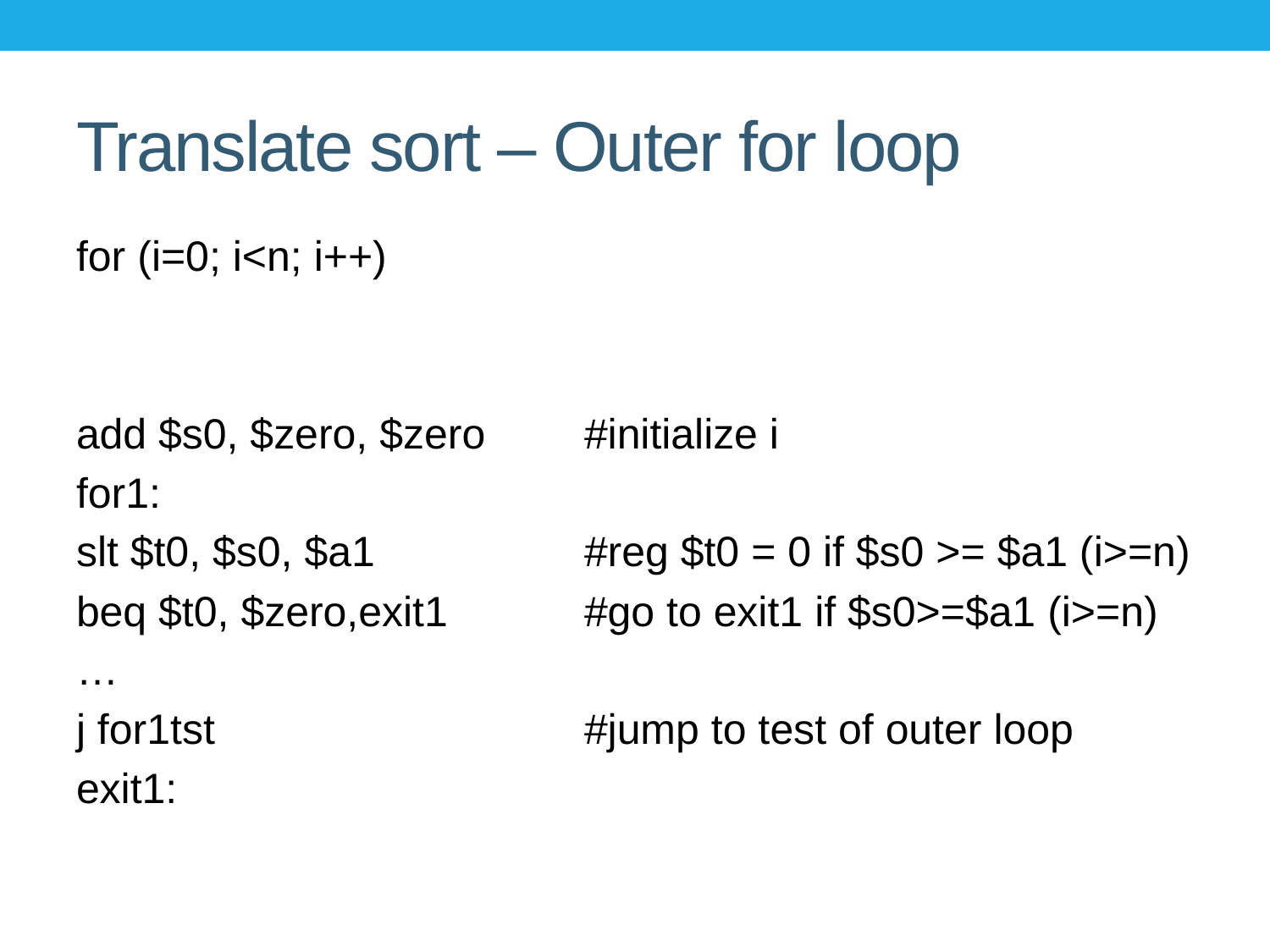

# Translate sort – Outer for loop
for (i=0; i<n; i++)

add $s0, $zero, $zero	#initialize i
for1:
slt $t0, $s0, $a1 		#reg $t0 = 0 if $s0 >= $a1 (i>=n)
beq $t0, $zero,exit1 	#go to exit1 if $s0>=$a1 (i>=n)
…
j for1tst 			#jump to test of outer loop
exit1: